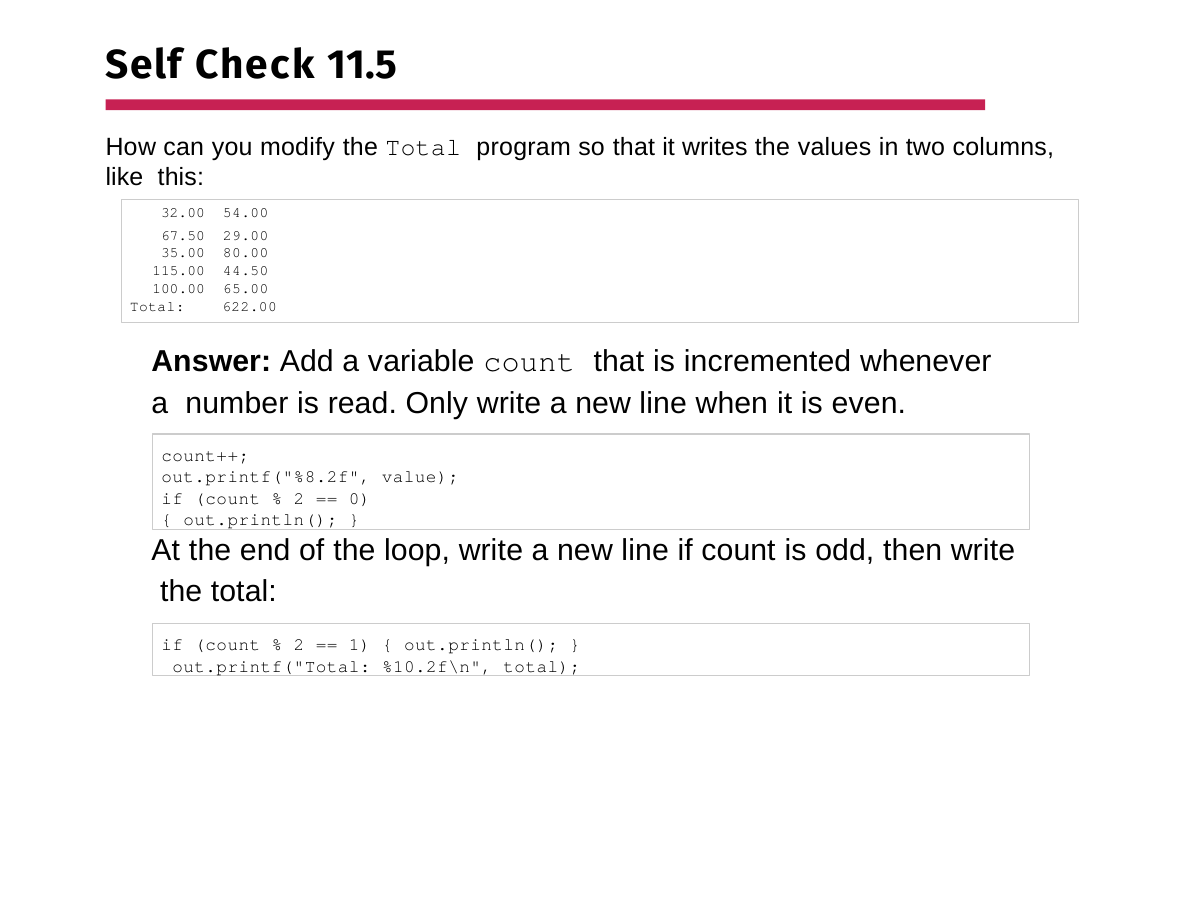

# Self Check 11.5

How can you modify the Total program so that it writes the values in two columns, like  this:

| 32.00 | 54.00 |
| --- | --- |
| 67.50 | 29.00 |
| 35.00 | 80.00 |
| 115.00 | 44.50 |
| 100.00 | 65.00 |
| Total: | 622.00 |
Answer: Add a variable count that is incremented whenever a  number is read. Only write a new line when it is even.
count++;  out.printf("%8.2f", value);
if (count % 2 == 0) { out.println(); }
At the end of the loop, write a new line if count is odd, then write  the total:
if (count % 2 == 1) { out.println(); }  out.printf("Total: %10.2f\n", total);